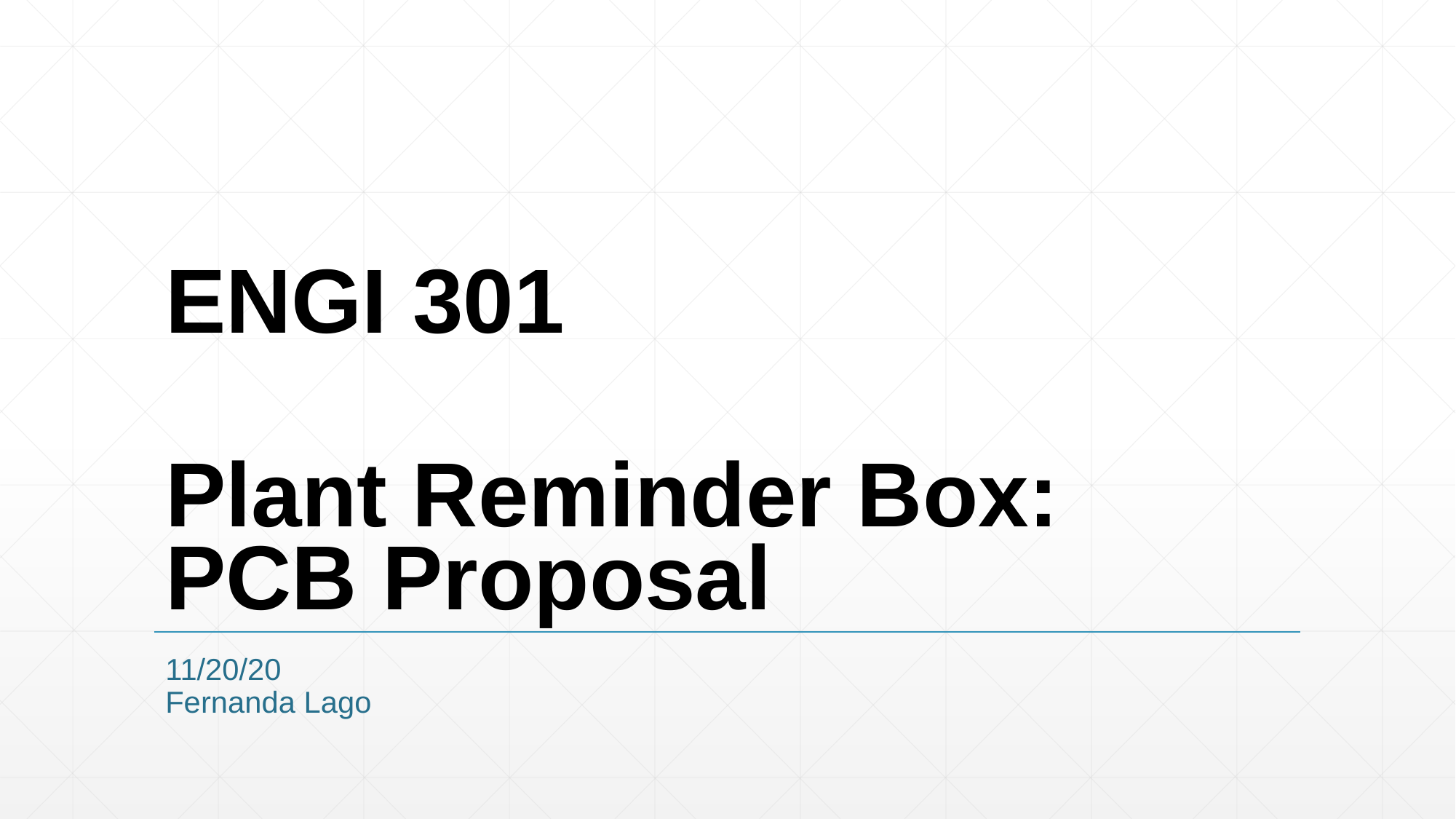

# ENGI 301 Plant Reminder Box: PCB Proposal
11/20/20
Fernanda Lago